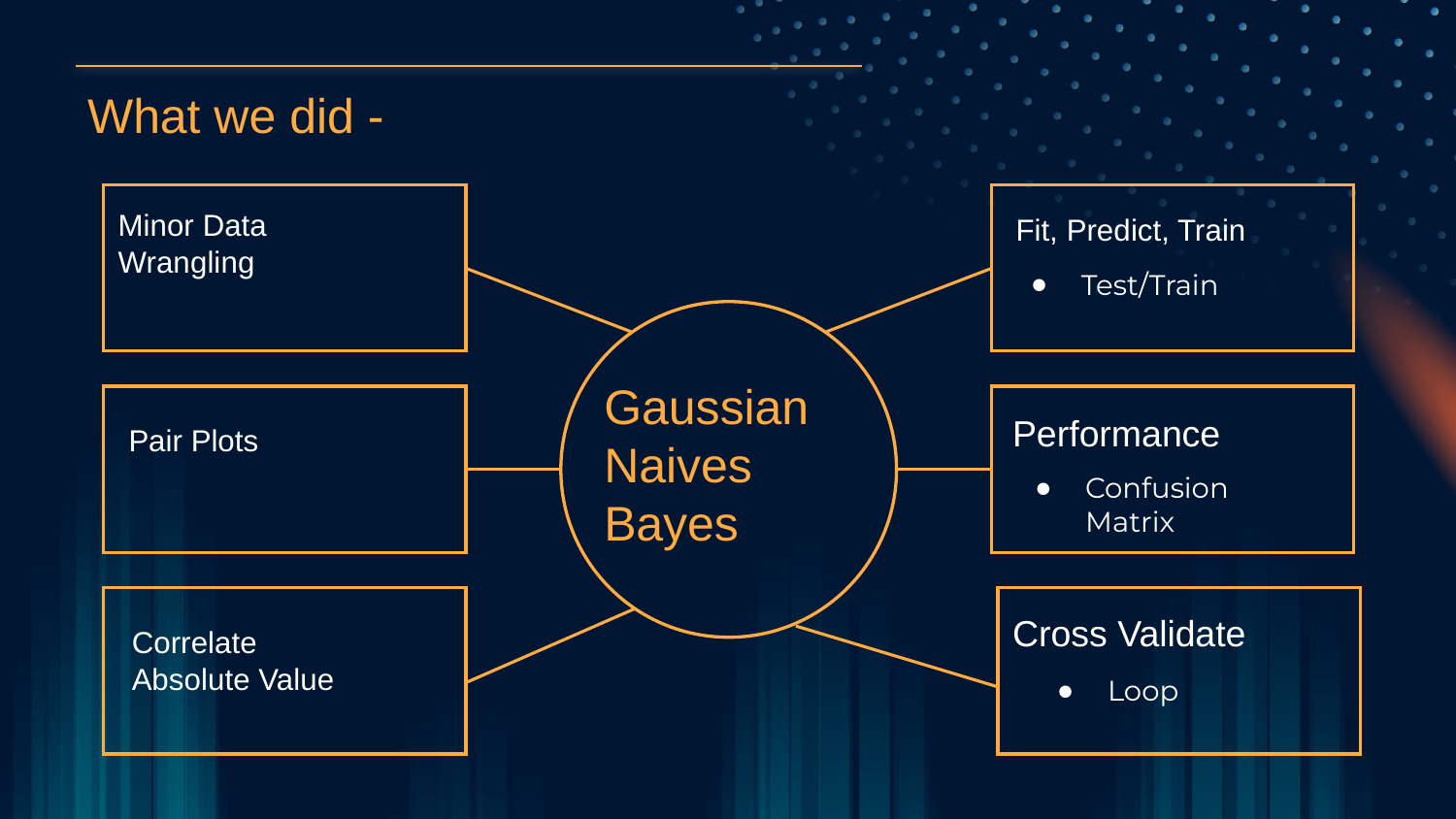

# What we did -

Fit, Predict, Train
Minor Data Wrangling

Test/Train

Gaussian Naives Bayes

Performance
Pair Plots
Confusion Matrix

Cross Validate

Correlate
Absolute Value

Loop